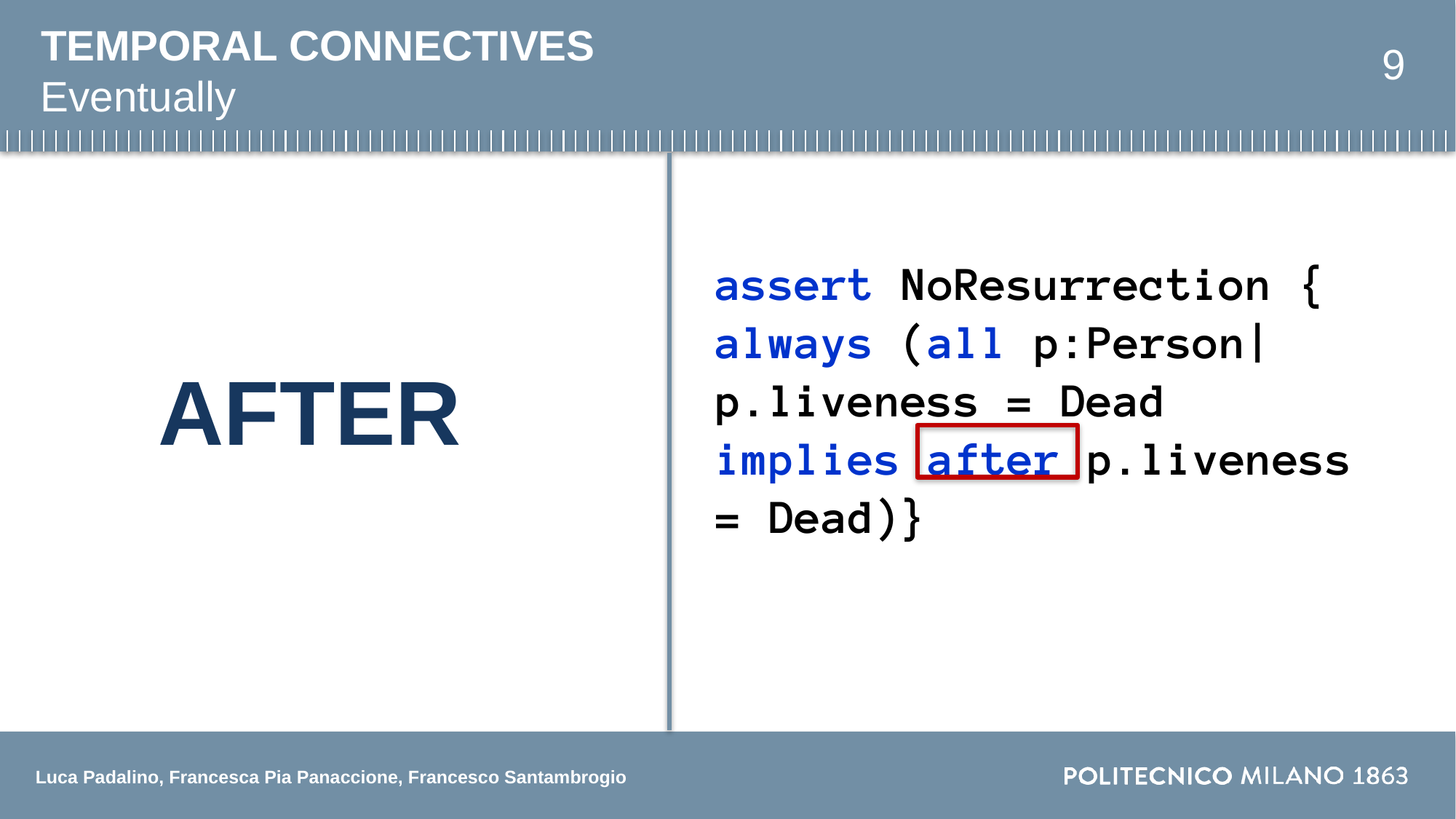

TEMPORAL CONNECTIVES
9
Eventually
assert NoResurrection {
always (all p:Person| p.liveness = Dead implies after p.liveness = Dead)}

AFTER